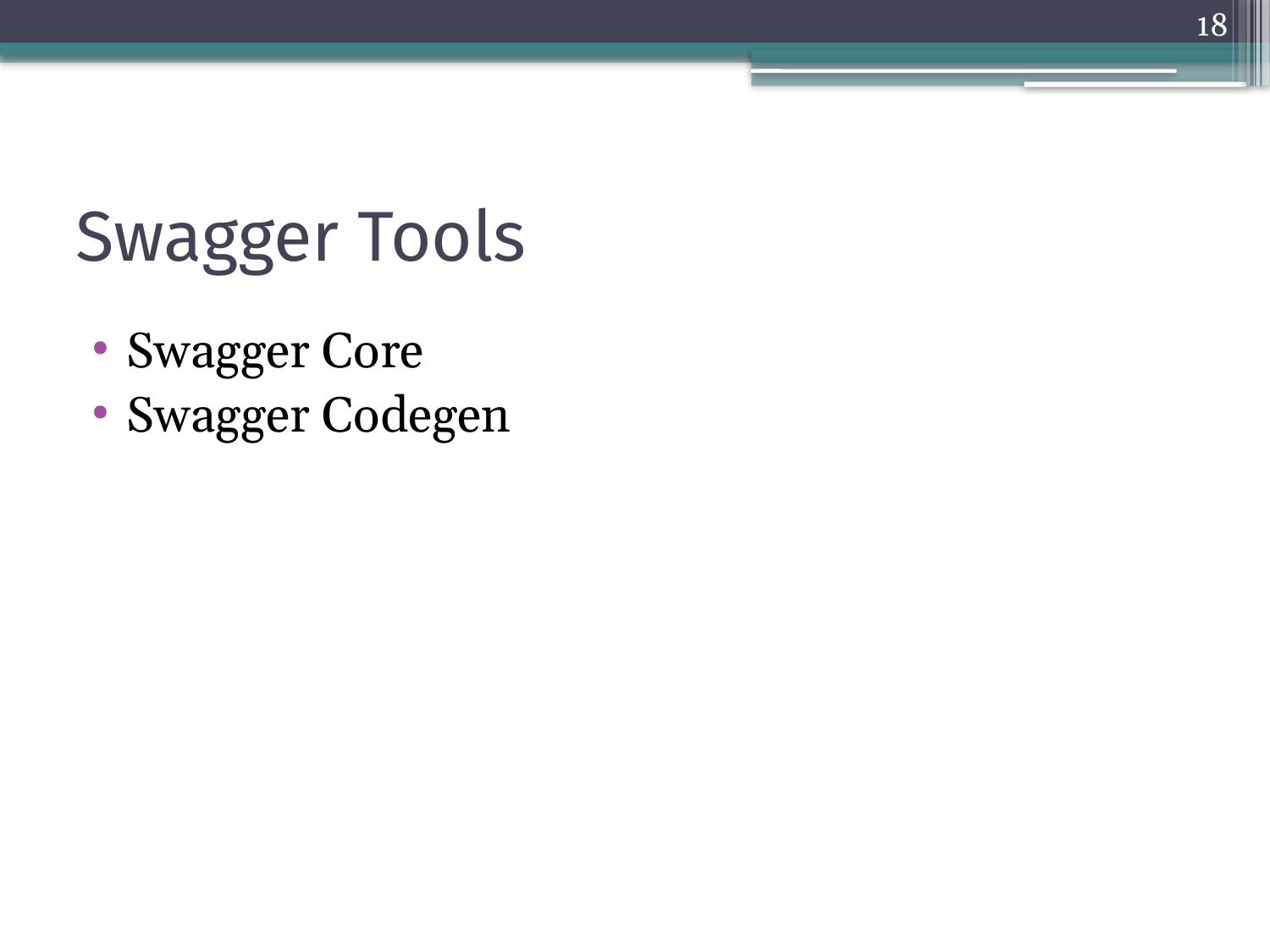

18
# Swagger Tools
Swagger Core
Swagger Codegen